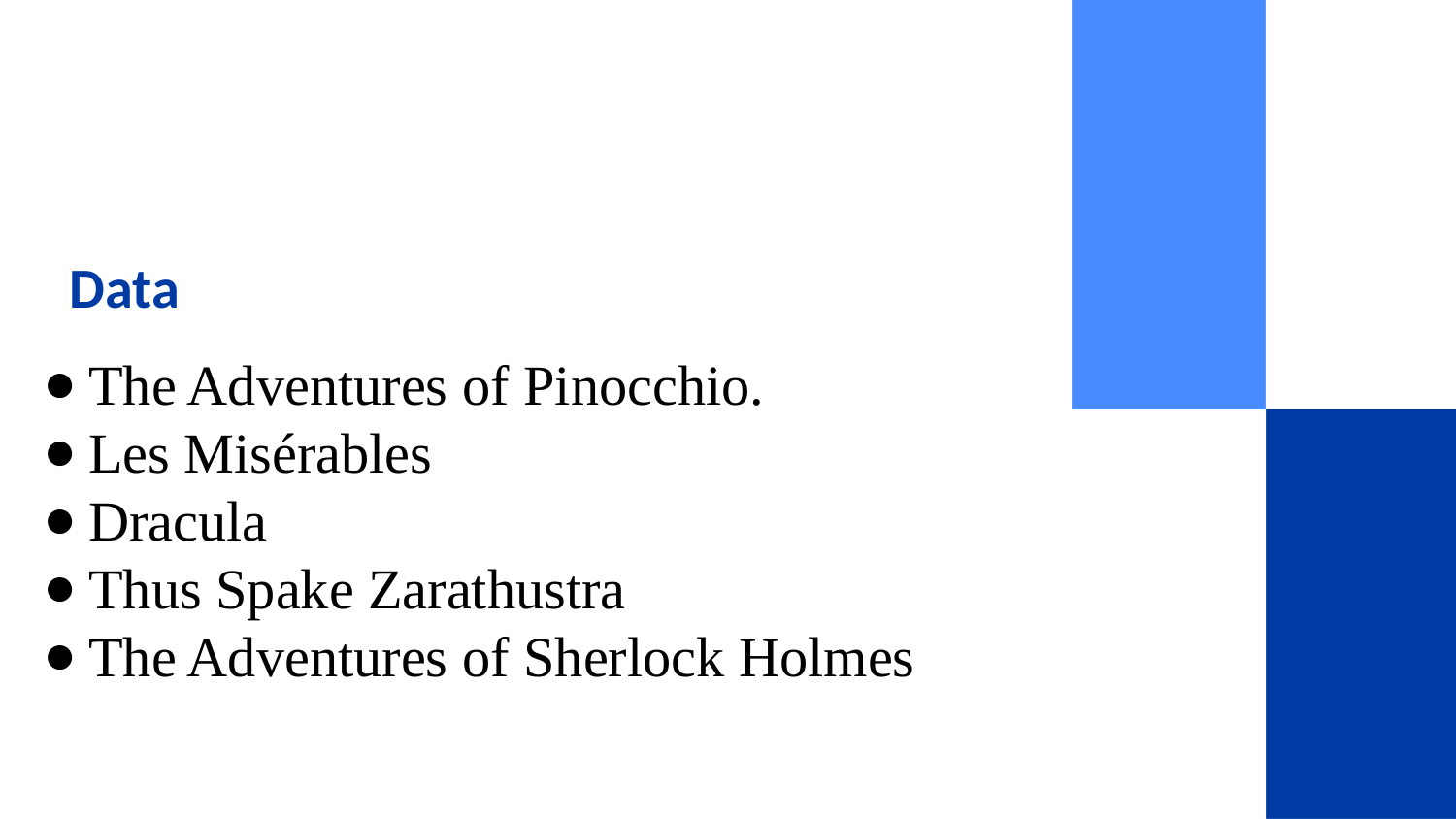

# Data
The Adventures of Pinocchio.
Les Misérables
Dracula
Thus Spake Zarathustra
The Adventures of Sherlock Holmes